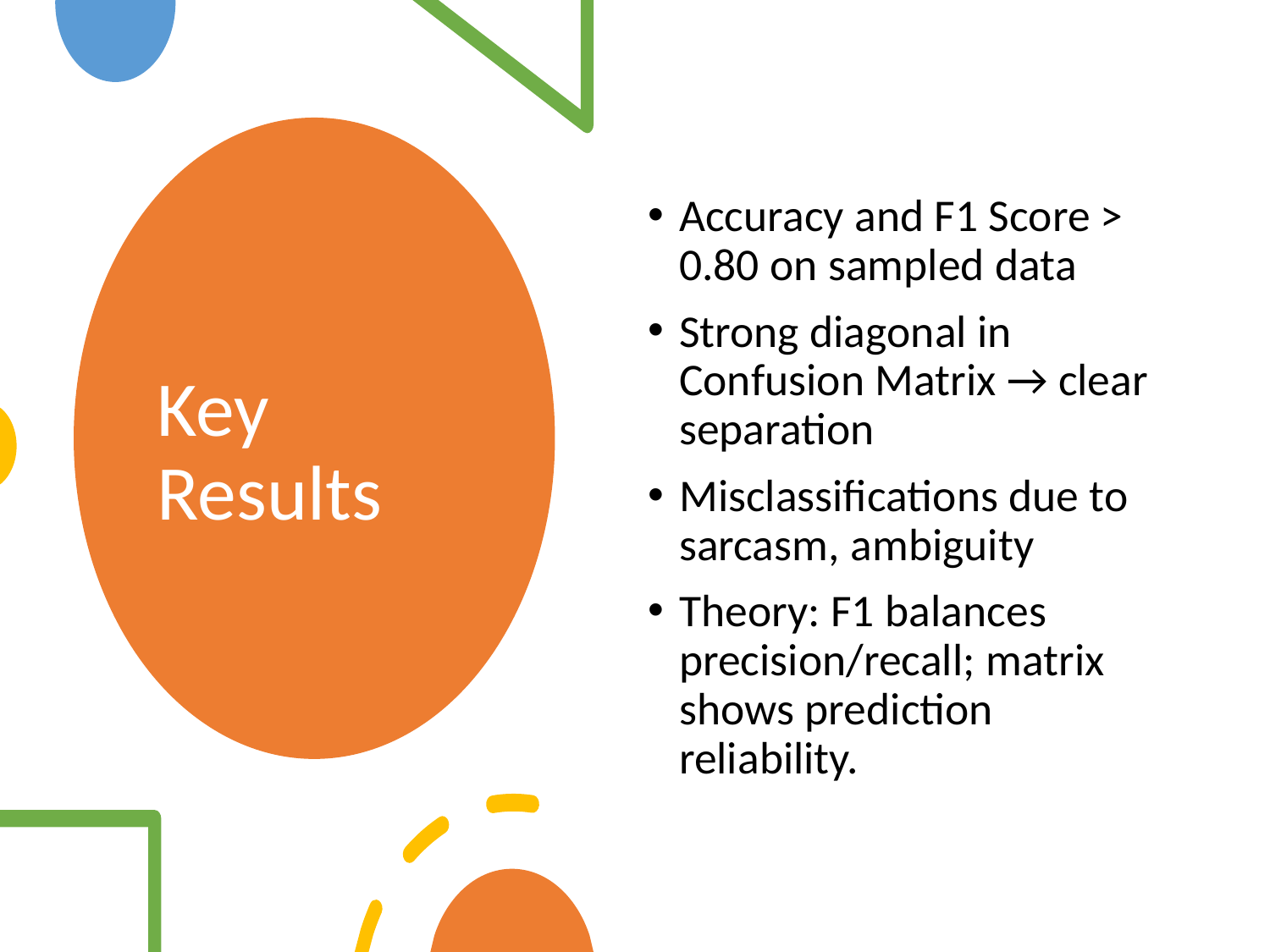

Accuracy and F1 Score > 0.80 on sampled data
Strong diagonal in Confusion Matrix → clear separation
Misclassifications due to sarcasm, ambiguity
Theory: F1 balances precision/recall; matrix shows prediction reliability.

# Key Results